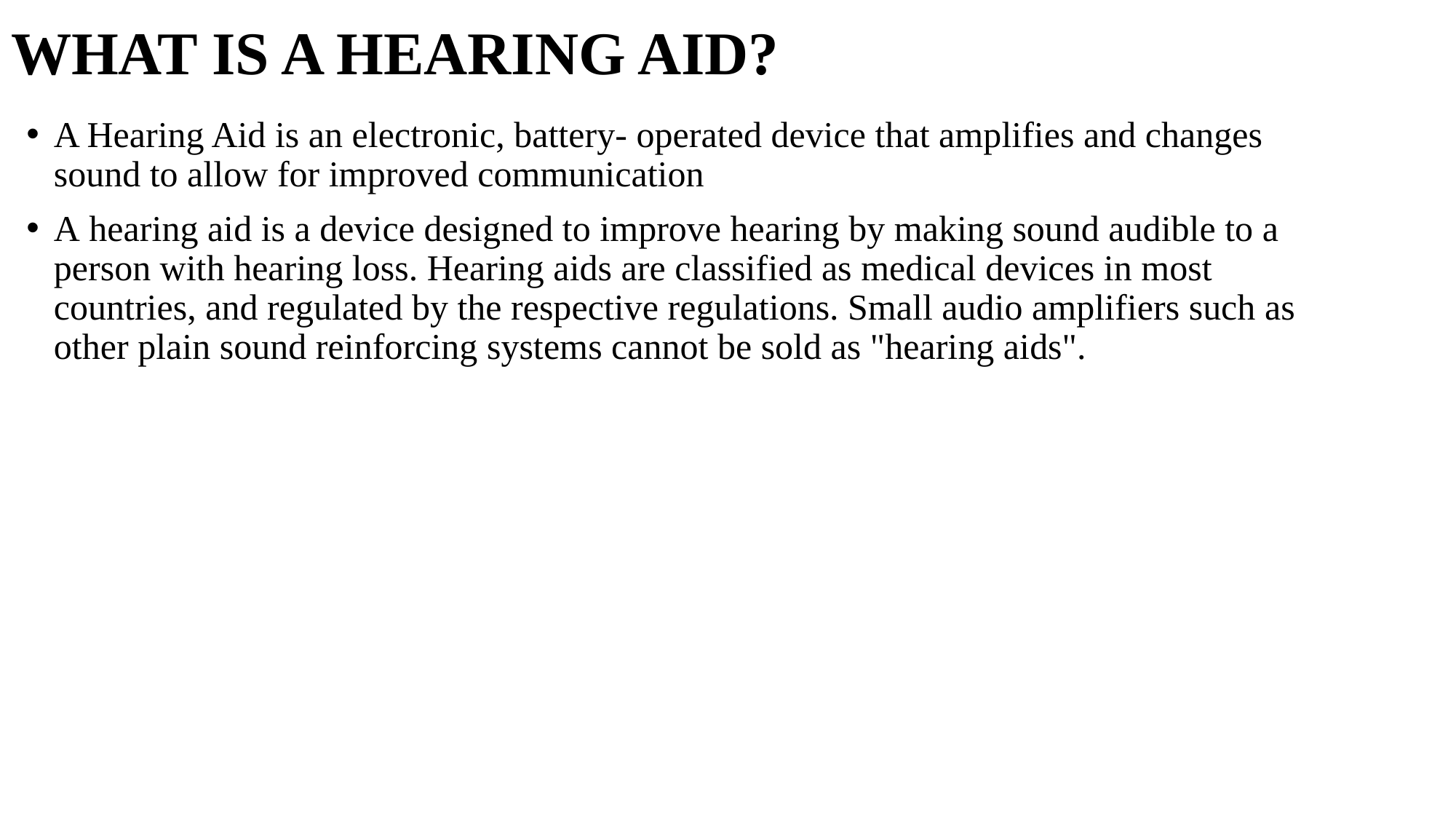

# WHAT IS A HEARING AID?
A Hearing Aid is an electronic, battery- operated device that amplifies and changes sound to allow for improved communication
A hearing aid is a device designed to improve hearing by making sound audible to a person with hearing loss. Hearing aids are classified as medical devices in most countries, and regulated by the respective regulations. Small audio amplifiers such as other plain sound reinforcing systems cannot be sold as "hearing aids".